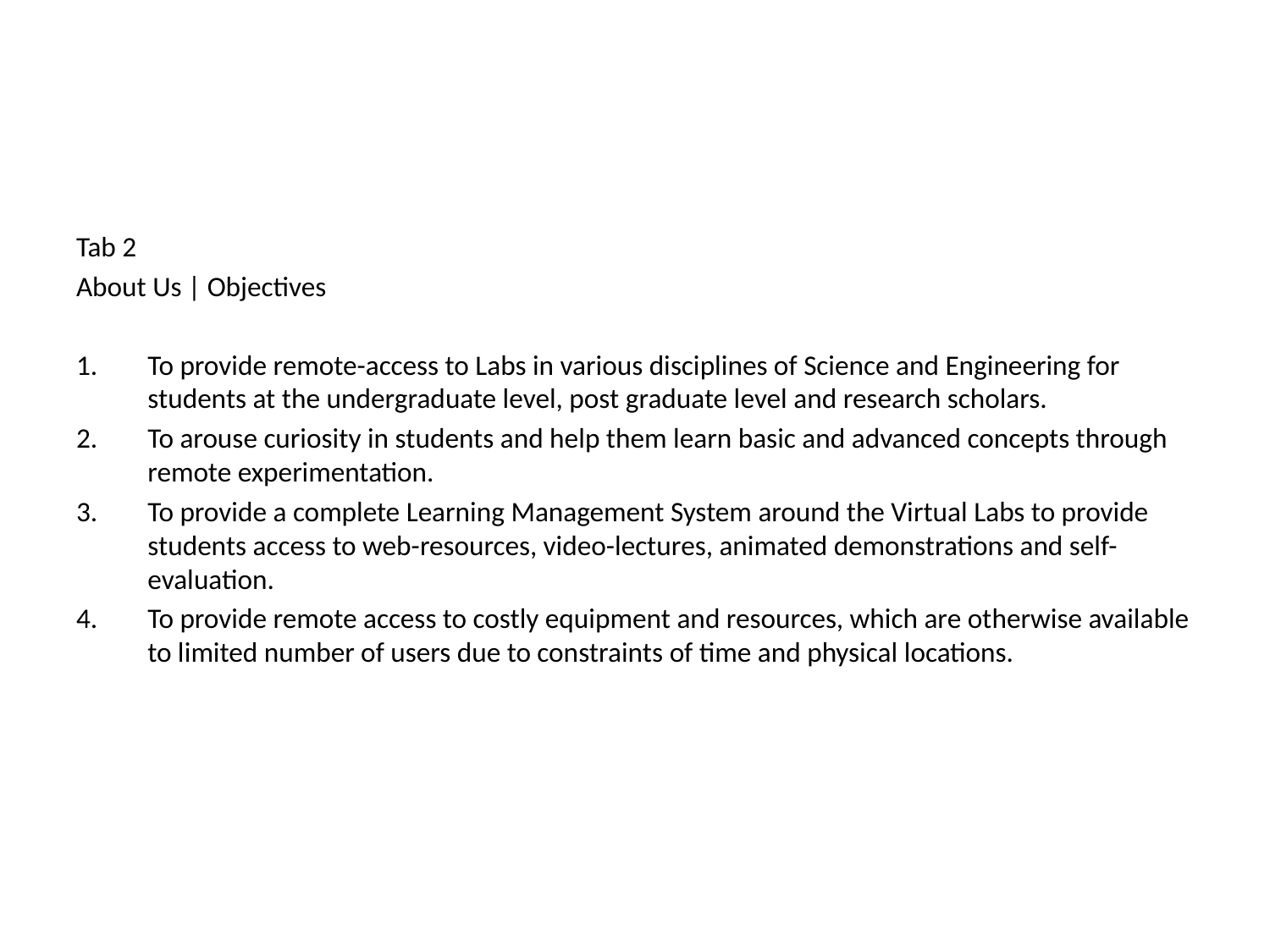

Tab 2
About Us | Objectives

To provide remote-access to Labs in various disciplines of Science and Engineering for students at the undergraduate level, post graduate level and research scholars.
To arouse curiosity in students and help them learn basic and advanced concepts through remote experimentation.
To provide a complete Learning Management System around the Virtual Labs to provide students access to web-resources, video-lectures, animated demonstrations and self-evaluation.
To provide remote access to costly equipment and resources, which are otherwise available to limited number of users due to constraints of time and physical locations.